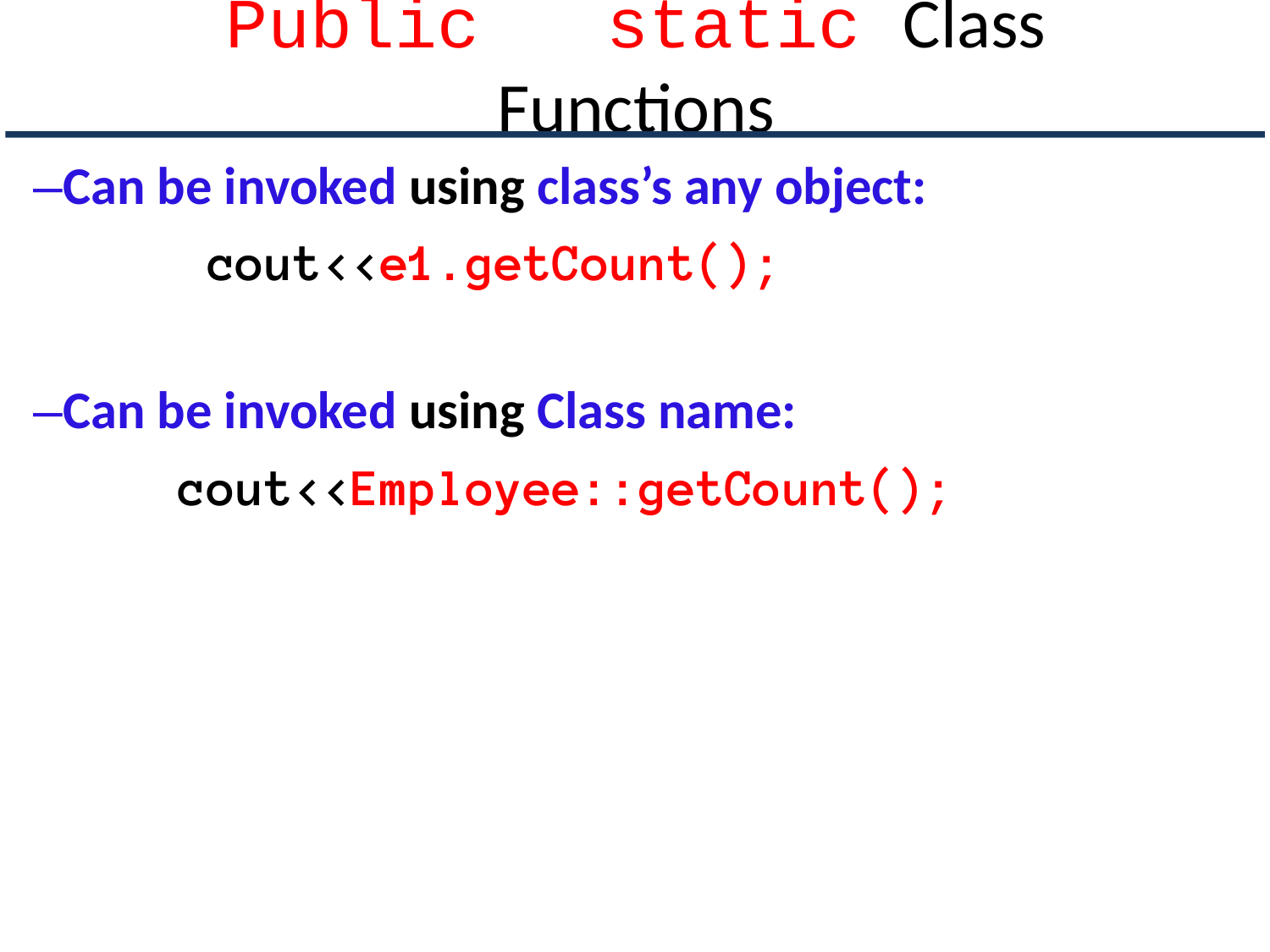

# Public	static Class Functions

–Can be invoked using class’s any object:
cout<<e1.getCount();

–Can be invoked using Class name:
cout<<Employee::getCount();